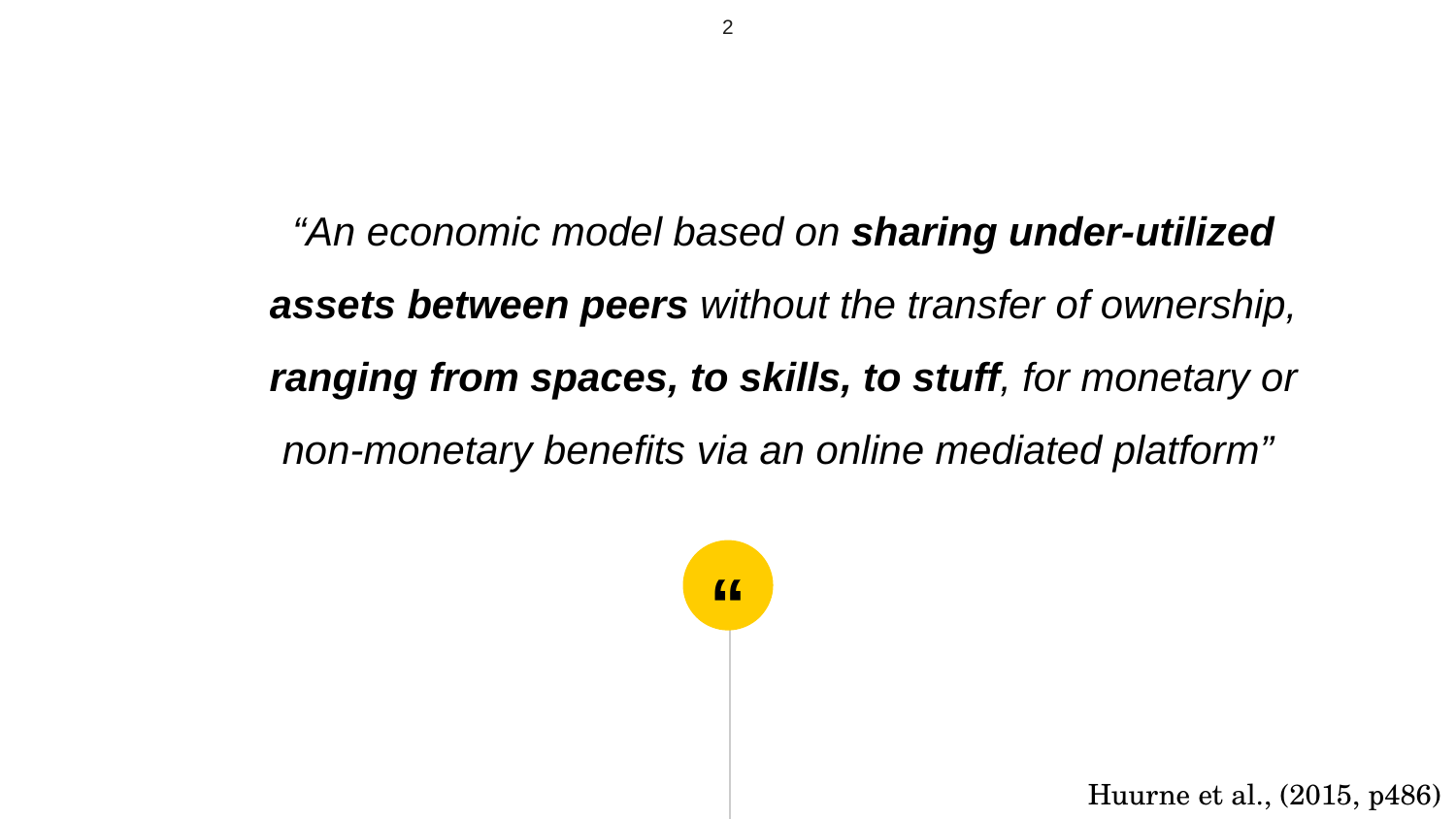

2
“An economic model based on sharing under-utilized assets between peers without the transfer of ownership, ranging from spaces, to skills, to stuff, for monetary or non‐monetary benefits via an online mediated platform”
Huurne et al., (2015, p486)